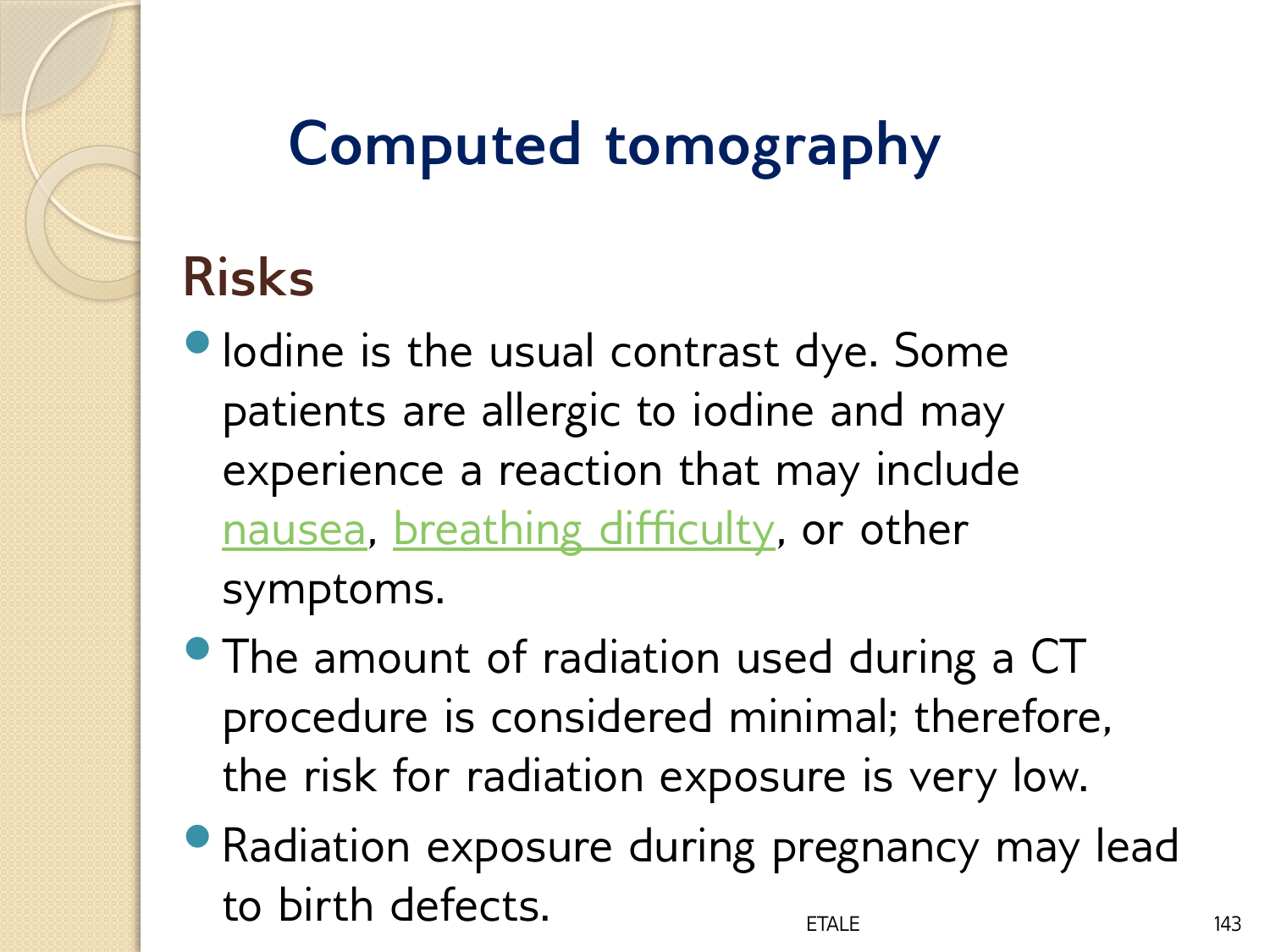

Computed tomography
Risks
Iodine is the usual contrast dye. Some patients are allergic to iodine and may experience a reaction that may include    nausea, breathing difficulty, or other symptoms.
The amount of radiation used during a CT procedure is considered minimal; therefore, the risk for radiation exposure is very low.
Radiation exposure during pregnancy may lead to birth defects.
ETALE
143